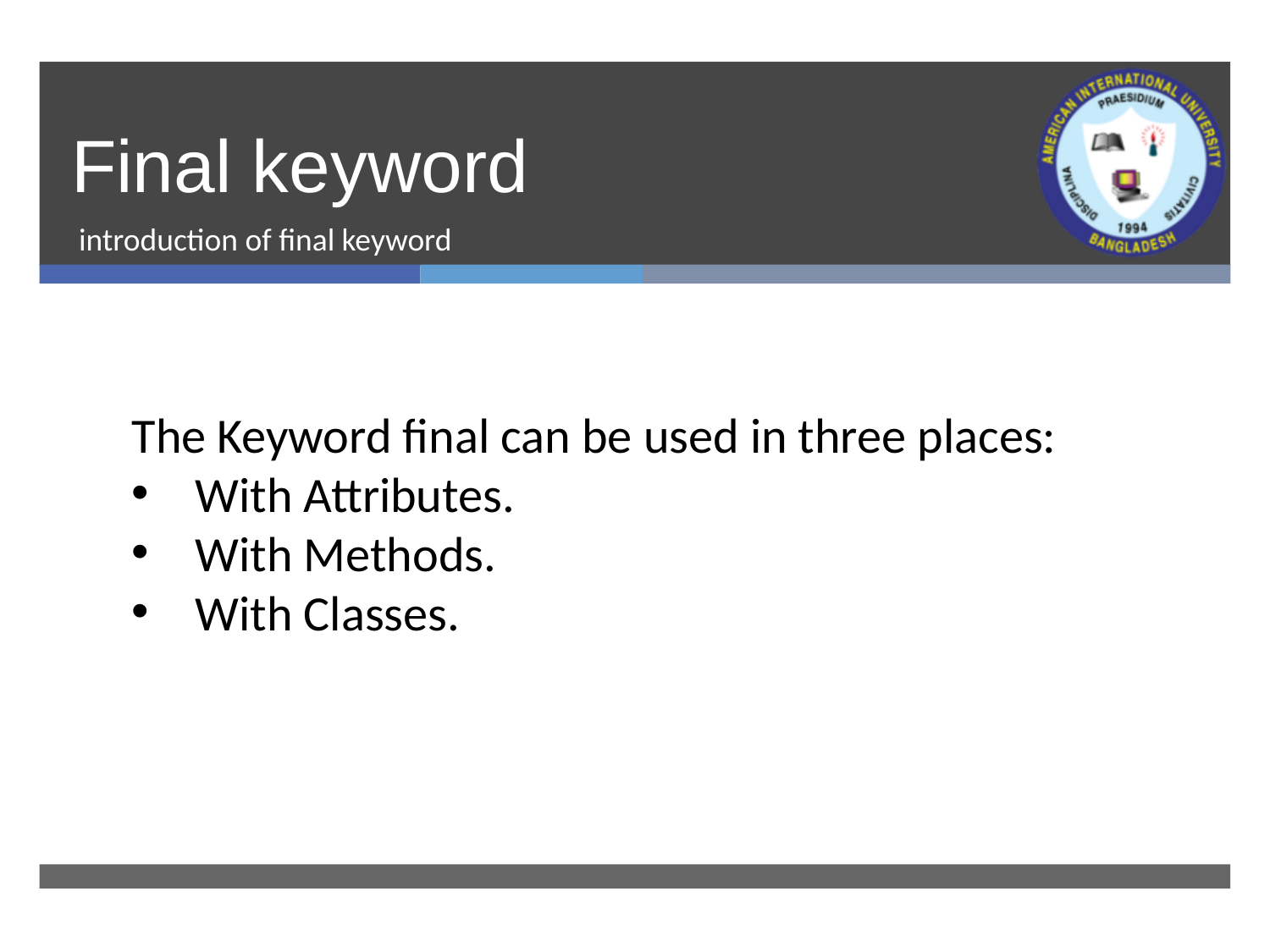

# Final keyword
introduction of final keyword

The Keyword final can be used in three places:
With Attributes.
With Methods.
With Classes.